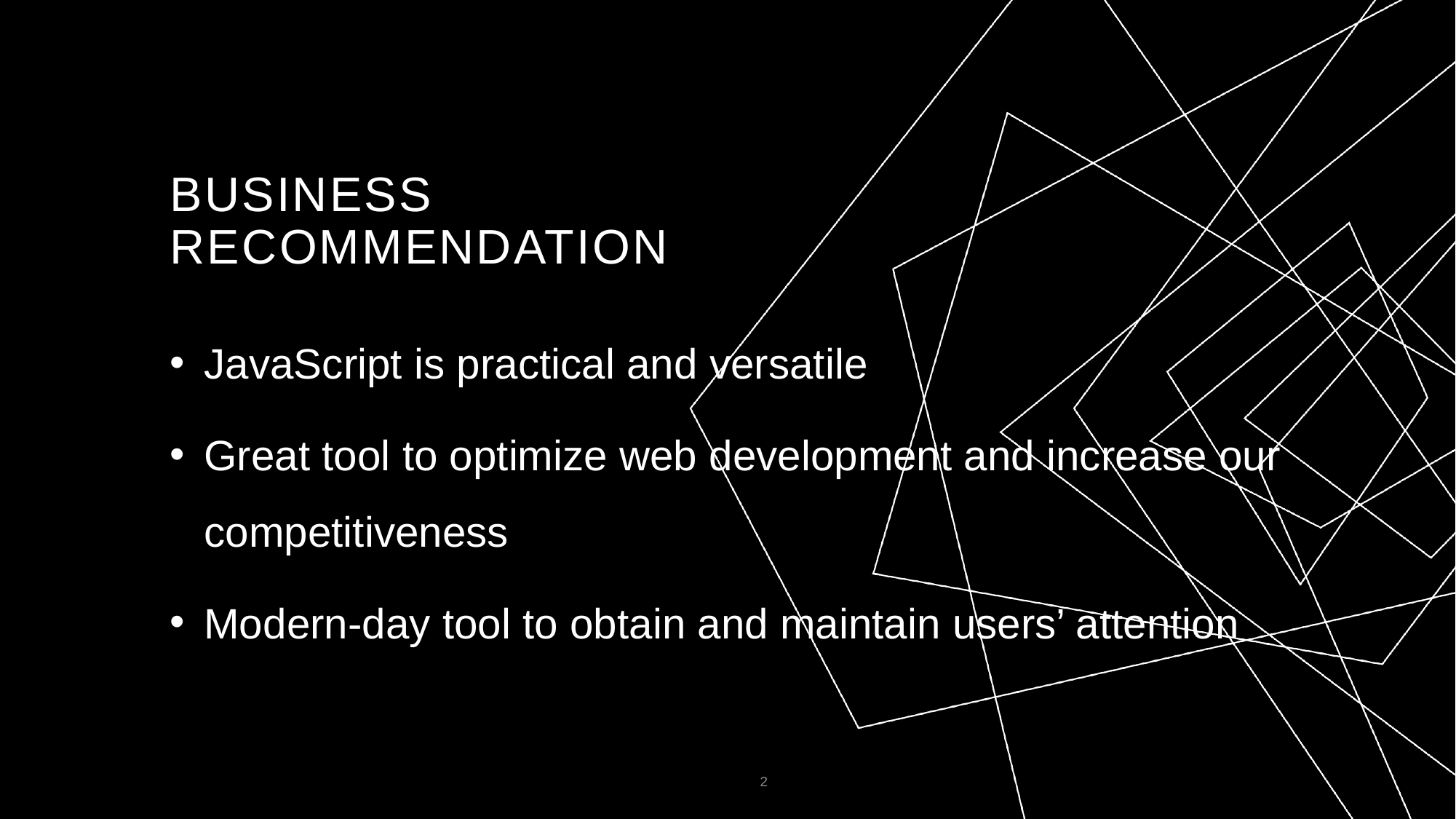

# Business Recommendation
JavaScript is practical and versatile
Great tool to optimize web development and increase our competitiveness
Modern-day tool to obtain and maintain users’ attention
2